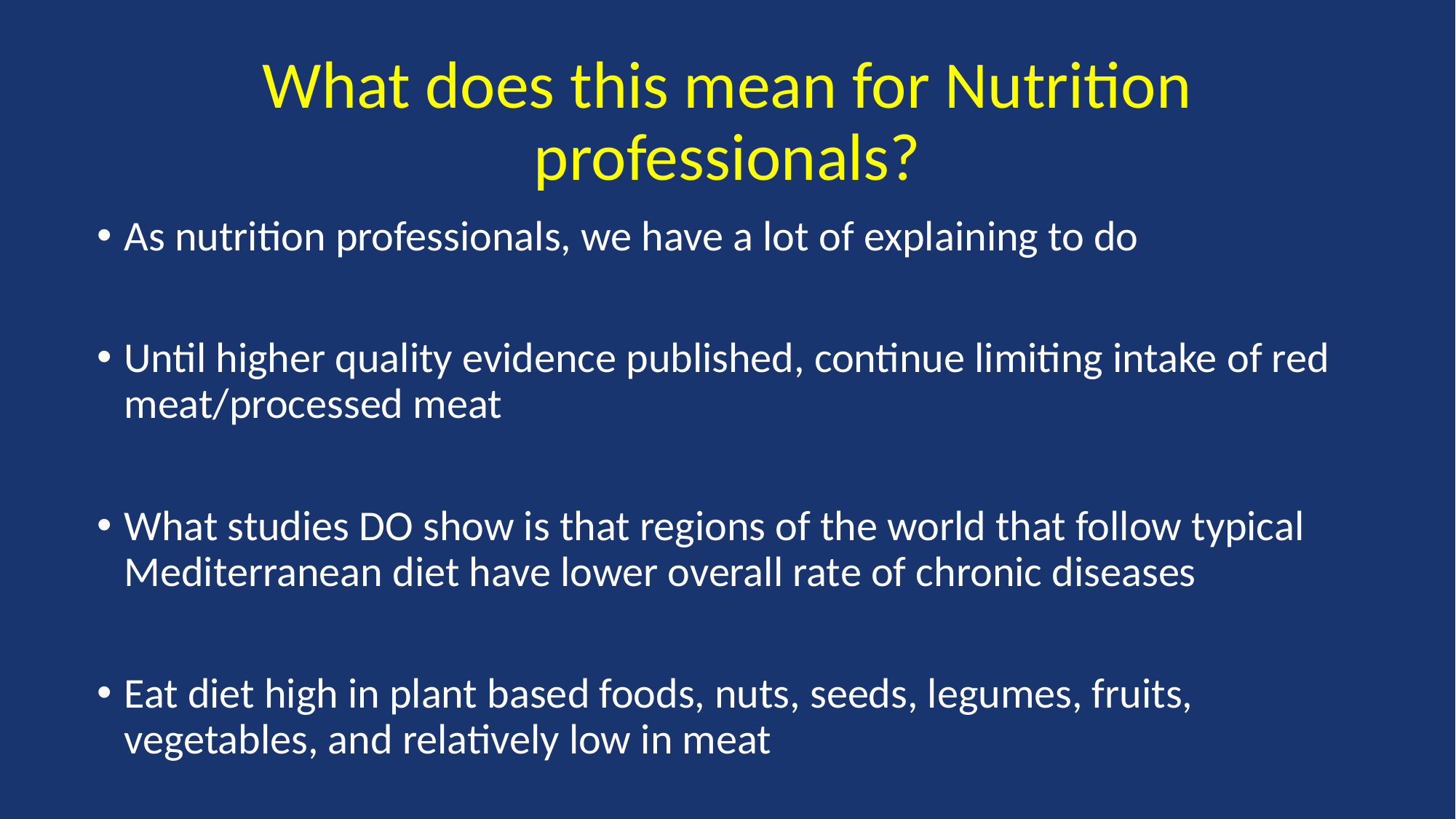

# What does this mean for Nutrition professionals?
As nutrition professionals, we have a lot of explaining to do

Until higher quality evidence published, continue limiting intake of red meat/processed meat

What studies DO show is that regions of the world that follow typical Mediterranean diet have lower overall rate of chronic diseases

Eat diet high in plant based foods, nuts, seeds, legumes, fruits, vegetables, and relatively low in meat